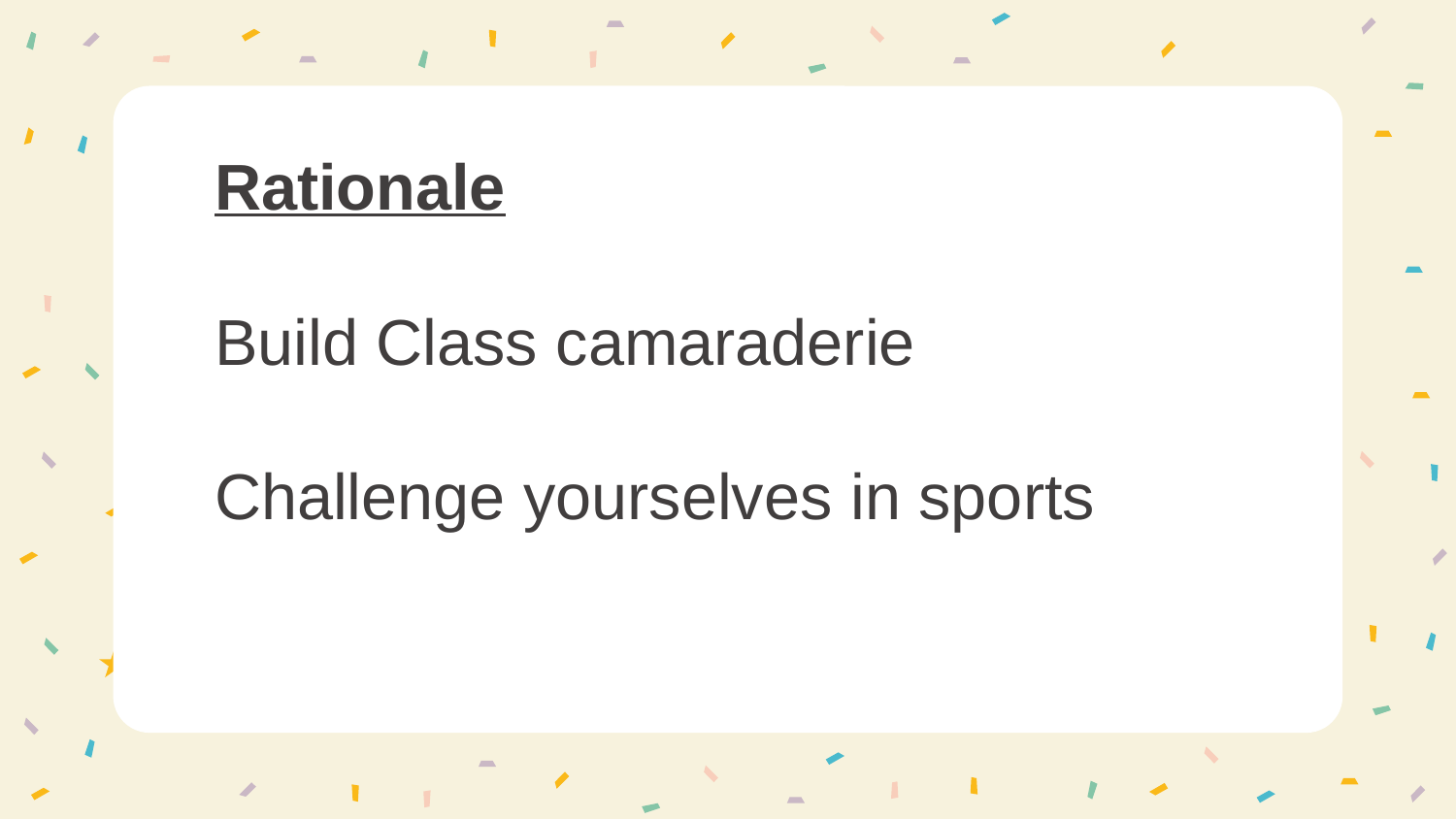

# Rationale Build Class camaraderie Challenge yourselves in sports